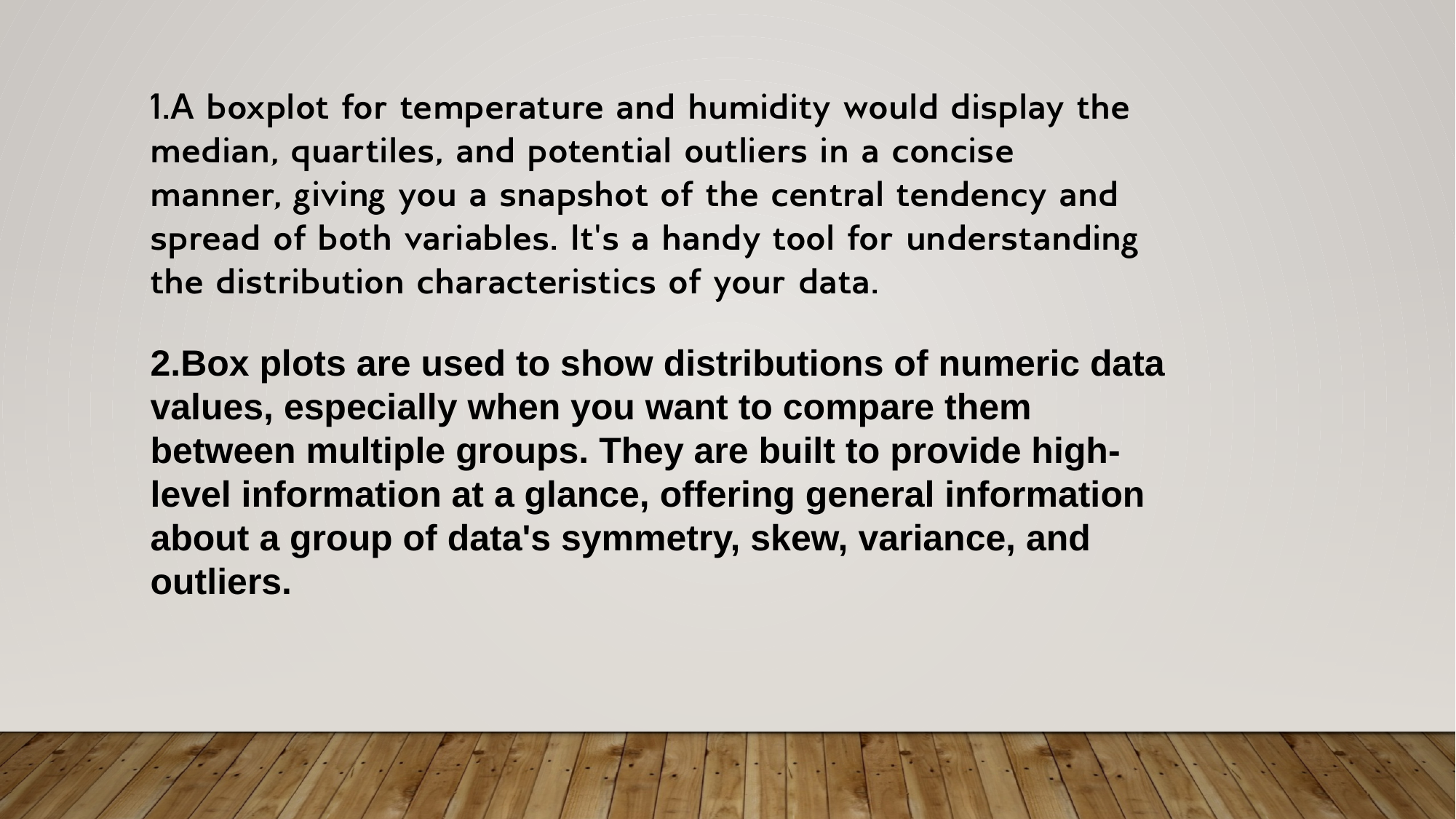

1.A boxplot for temperature and humidity would display the median, quartiles, and potential outliers in a concise manner, giving you a snapshot of the central tendency and spread of both variables. It's a handy tool for understanding the distribution characteristics of your data.
2.Box plots are used to show distributions of numeric data values, especially when you want to compare them between multiple groups. They are built to provide high-level information at a glance, offering general information about a group of data's symmetry, skew, variance, and outliers.